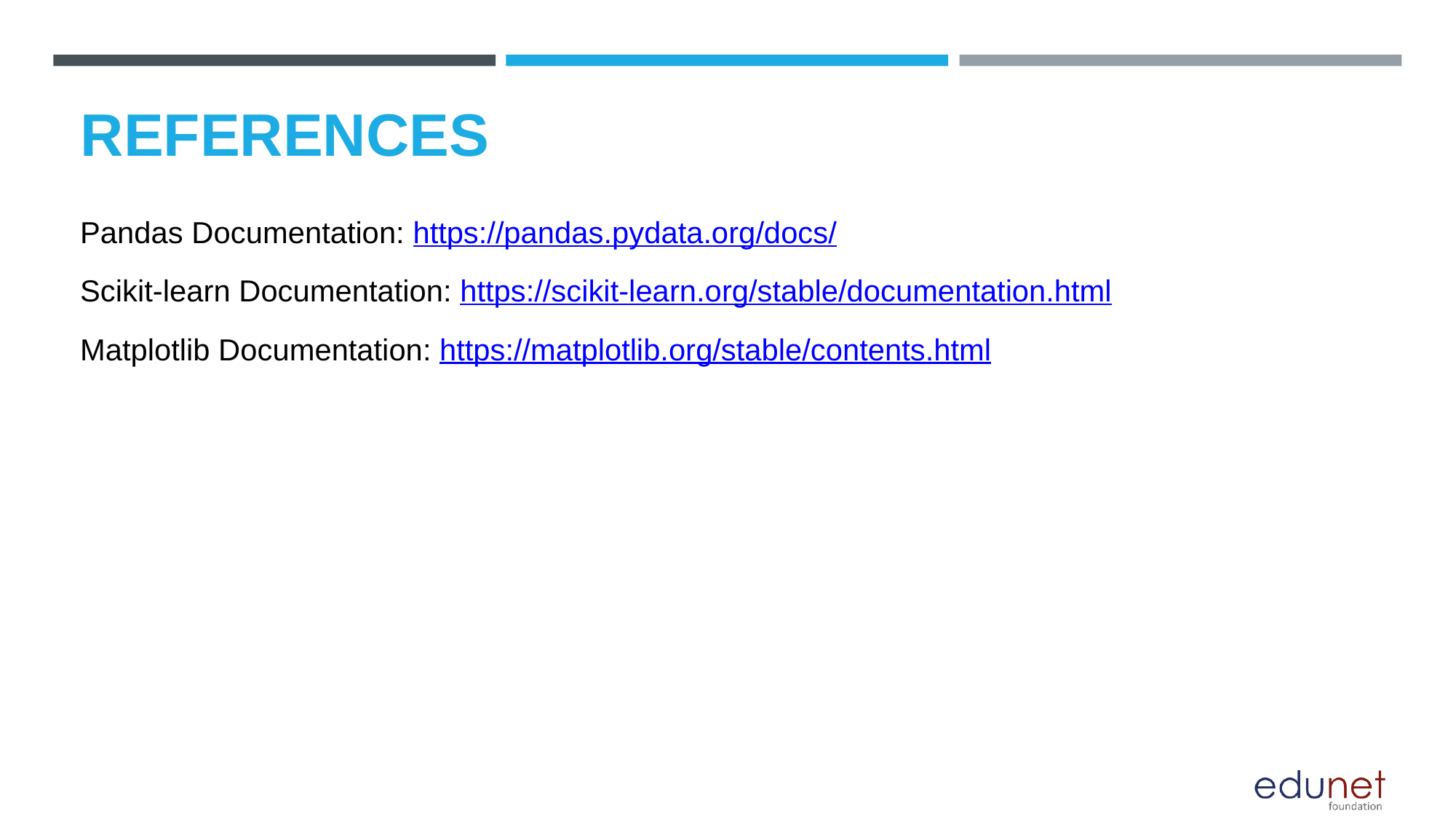

# REFERENCES
Pandas Documentation: https://pandas.pydata.org/docs/
Scikit-learn Documentation: https://scikit-learn.org/stable/documentation.html
Matplotlib Documentation: https://matplotlib.org/stable/contents.html